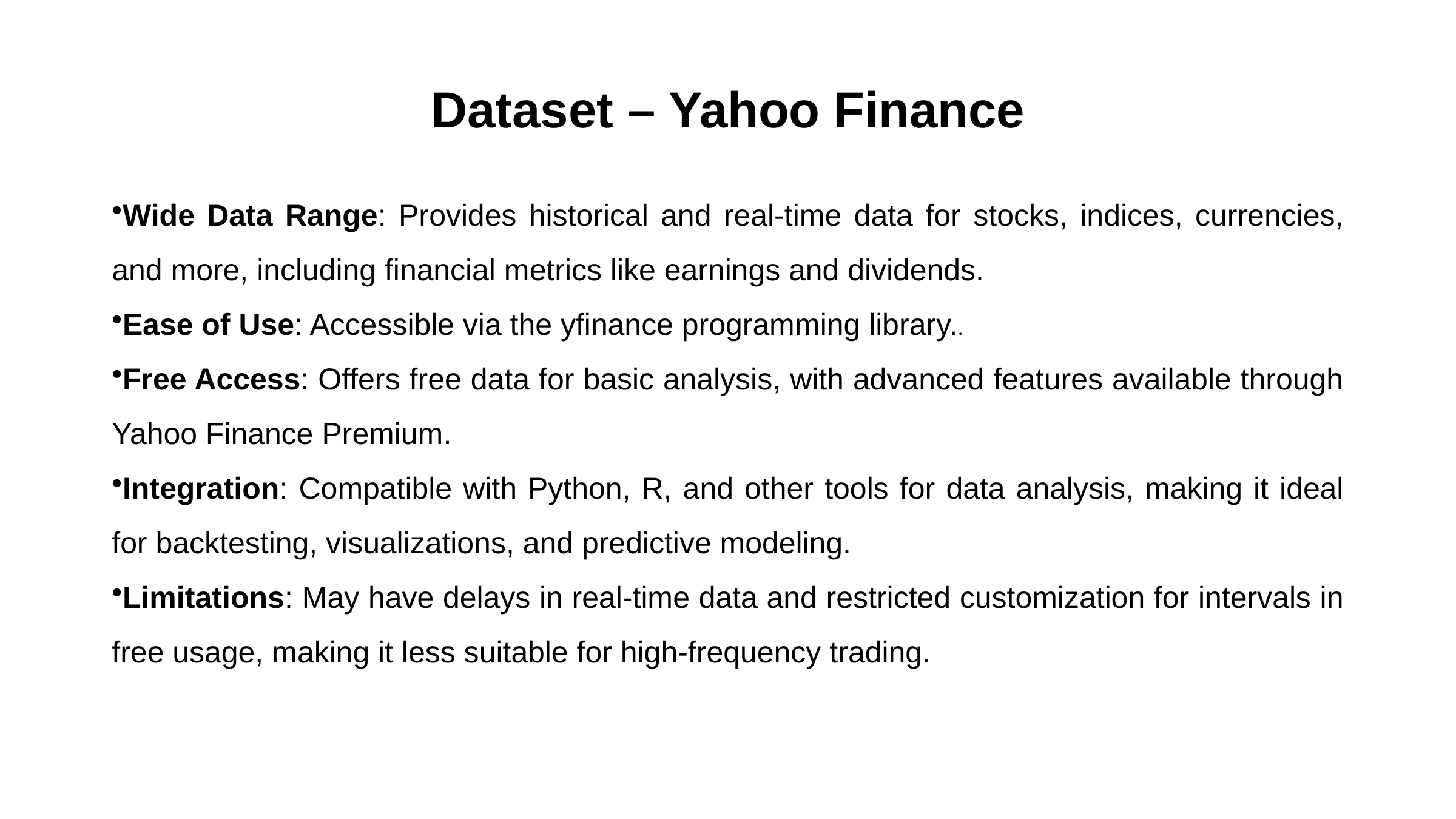

Dataset – Yahoo Finance
Wide Data Range: Provides historical and real-time data for stocks, indices, currencies, and more, including financial metrics like earnings and dividends.
Ease of Use: Accessible via the yfinance programming library..
Free Access: Offers free data for basic analysis, with advanced features available through Yahoo Finance Premium.
Integration: Compatible with Python, R, and other tools for data analysis, making it ideal for backtesting, visualizations, and predictive modeling.
Limitations: May have delays in real-time data and restricted customization for intervals in free usage, making it less suitable for high-frequency trading.